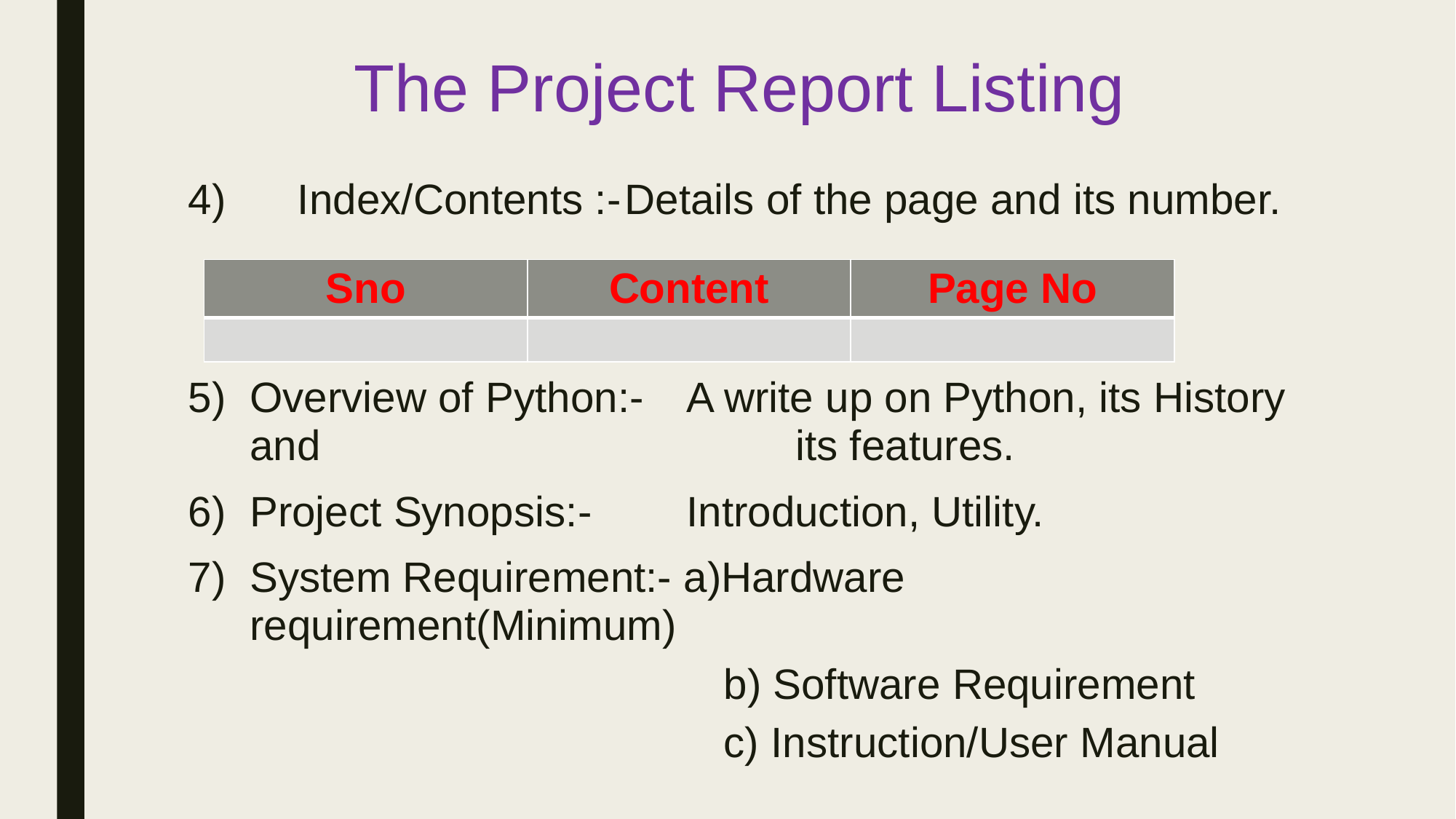

# The Project Report Listing
4)	Index/Contents :-	Details of the page and its number.

Overview of Python:-	A write up on Python, its History and 					its features.
Project Synopsis:-	Introduction, Utility.
System Requirement:- a)Hardware requirement(Minimum)
				   b) Software Requirement
				   c) Instruction/User Manual

| Sno | Content | Page No |
| --- | --- | --- |
|  |  |  |